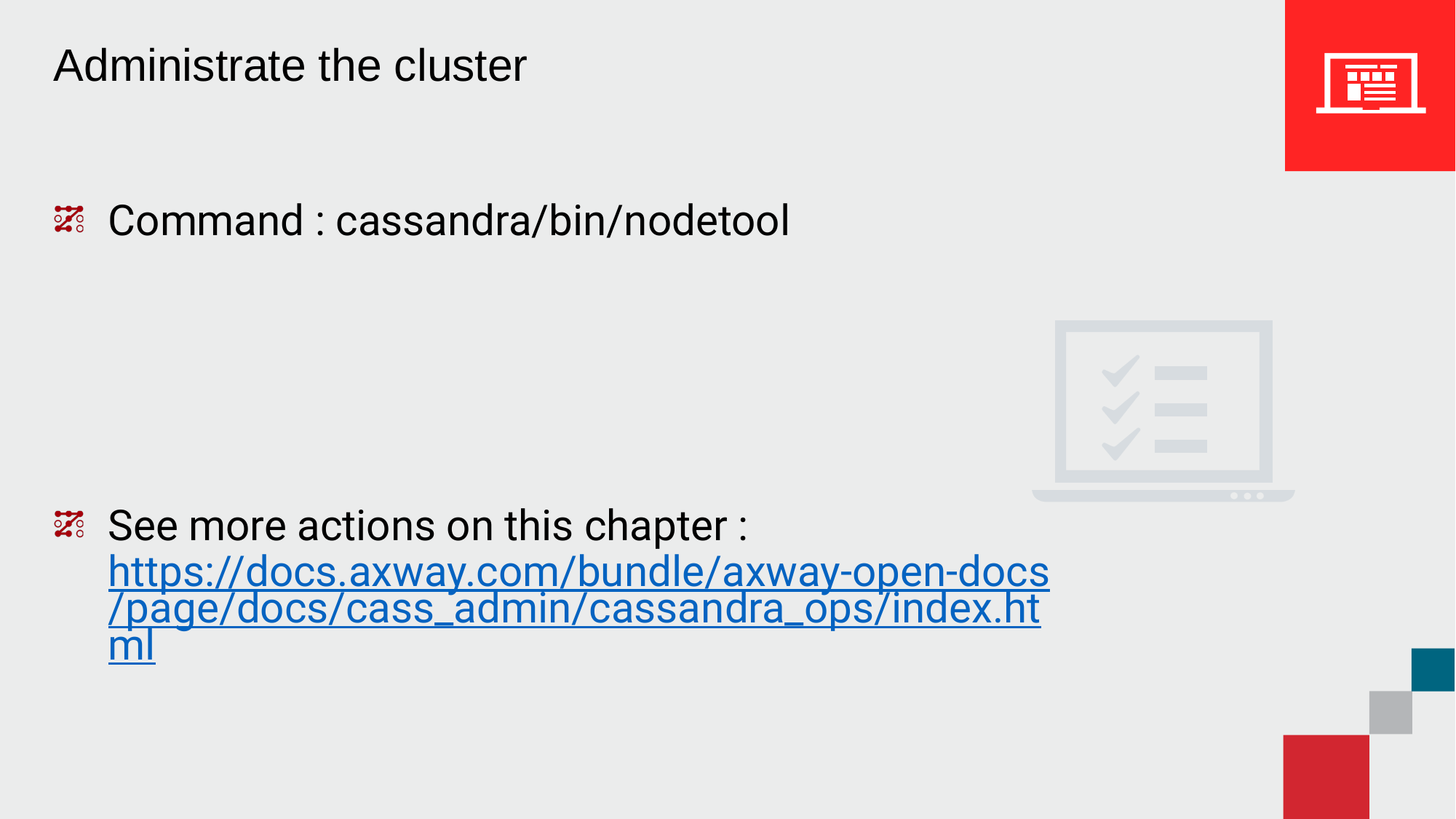

# Administrate the cluster
Command : cassandra/bin/nodetool

See more actions on this chapter : https://docs.axway.com/bundle/axway-open-docs/page/docs/cass_admin/cassandra_ops/index.html